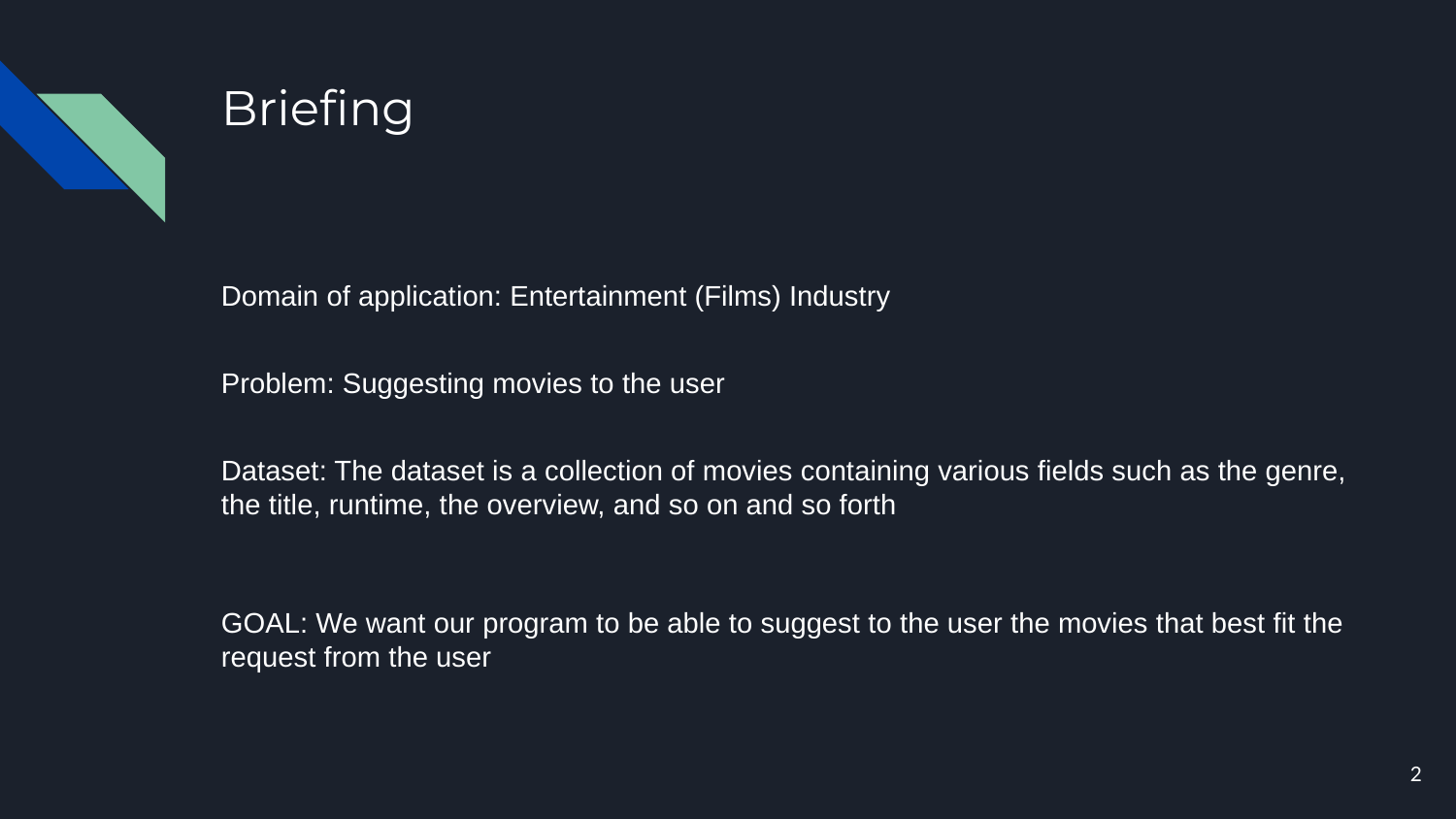

# Briefing
Domain of application: Entertainment (Films) Industry
Problem: Suggesting movies to the user
Dataset: The dataset is a collection of movies containing various fields such as the genre, the title, runtime, the overview, and so on and so forth
GOAL: We want our program to be able to suggest to the user the movies that best fit the request from the user
2